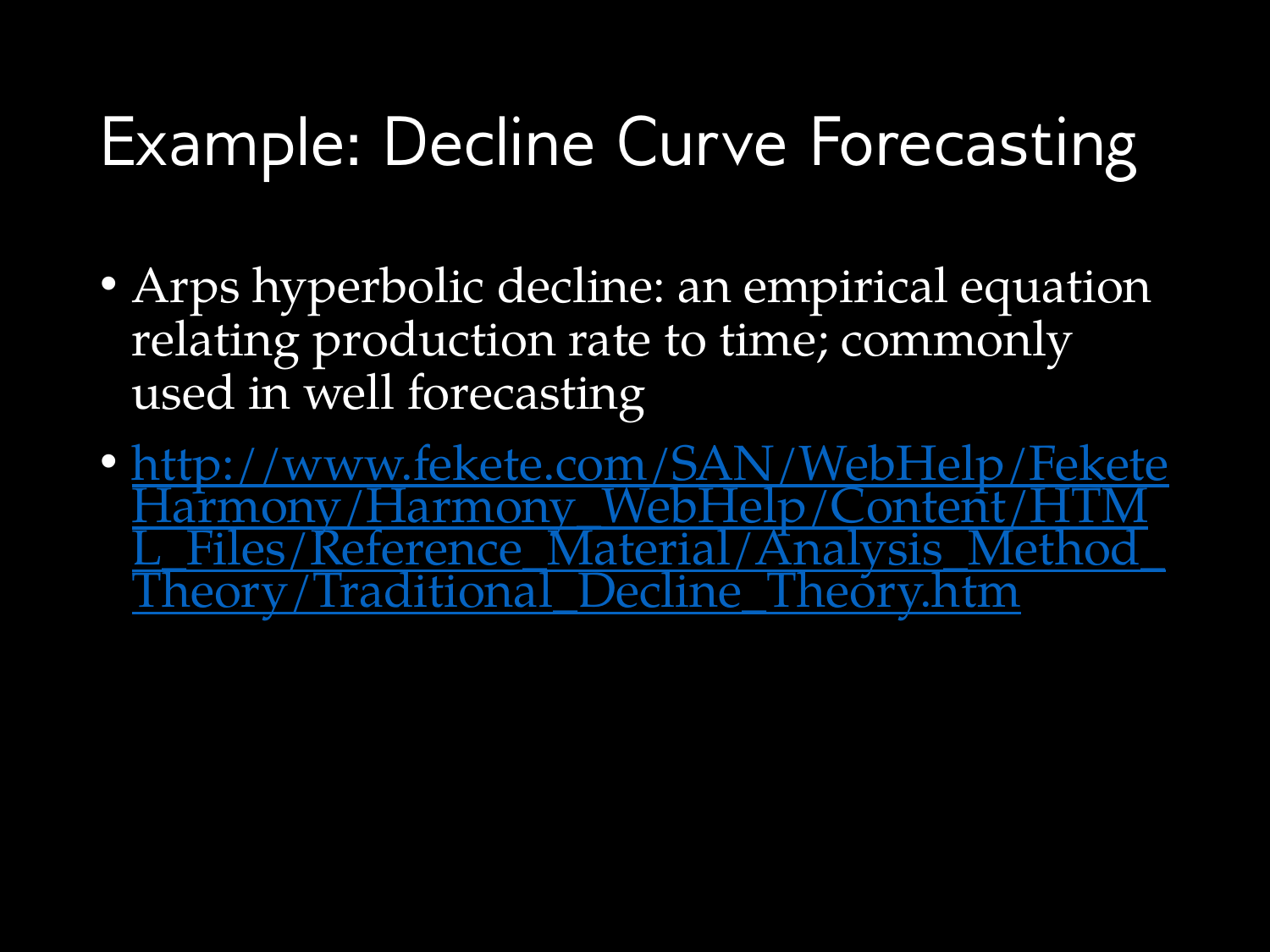

# Example: Decline Curve Forecasting
Arps hyperbolic decline: an empirical equation relating production rate to time; commonly used in well forecasting
http://www.fekete.com/SAN/WebHelp/FeketeHarmony/Harmony_WebHelp/Content/HTML_Files/Reference_Material/Analysis_Method_Theory/Traditional_Decline_Theory.htm